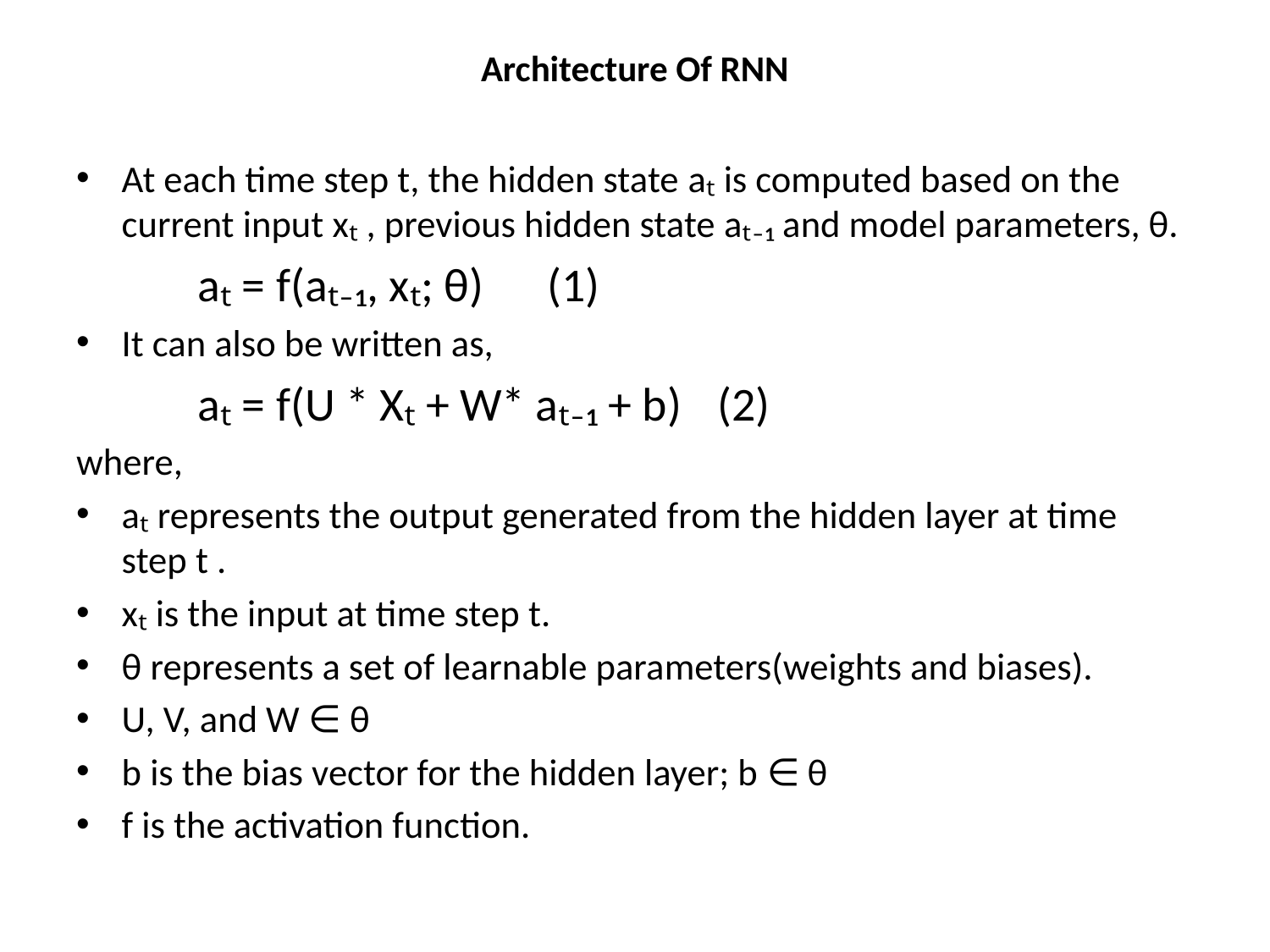

# Architecture Of RNN
At each time step t, the hidden state aₜ is computed based on the current input xₜ , previous hidden state aₜ₋₁ and model parameters, θ.
		         aₜ = f(aₜ₋₁, xₜ; θ) 			(1)
It can also be written as,
		         aₜ = f(U * Xₜ + W* aₜ₋₁ + b)		(2)
where,
aₜ represents the output generated from the hidden layer at time step t .
xₜ is the input at time step t.
θ represents a set of learnable parameters(weights and biases).
U, V, and W ∈ θ
b is the bias vector for the hidden layer; b ∈ θ
f is the activation function.